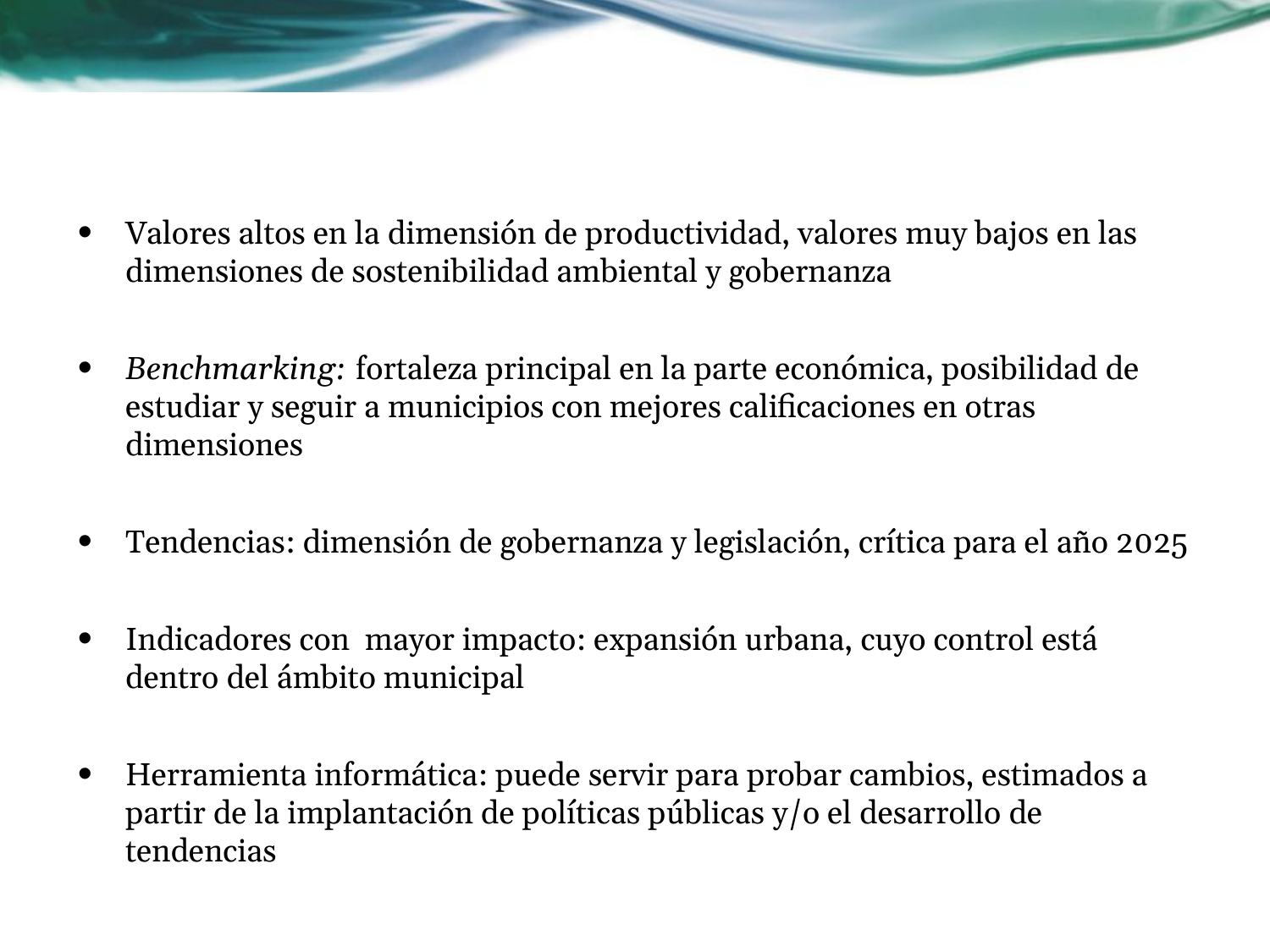

Valores altos en la dimensión de productividad, valores muy bajos en las dimensiones de sostenibilidad ambiental y gobernanza

Benchmarking: fortaleza principal en la parte económica, posibilidad de estudiar y seguir a municipios con mejores calificaciones en otras dimensiones

Tendencias: dimensión de gobernanza y legislación, crítica para el año 2025

Indicadores con  mayor impacto: expansión urbana, cuyo control está dentro del ámbito municipal

Herramienta informática: puede servir para probar cambios, estimados a partir de la implantación de políticas públicas y/o el desarrollo de tendencias